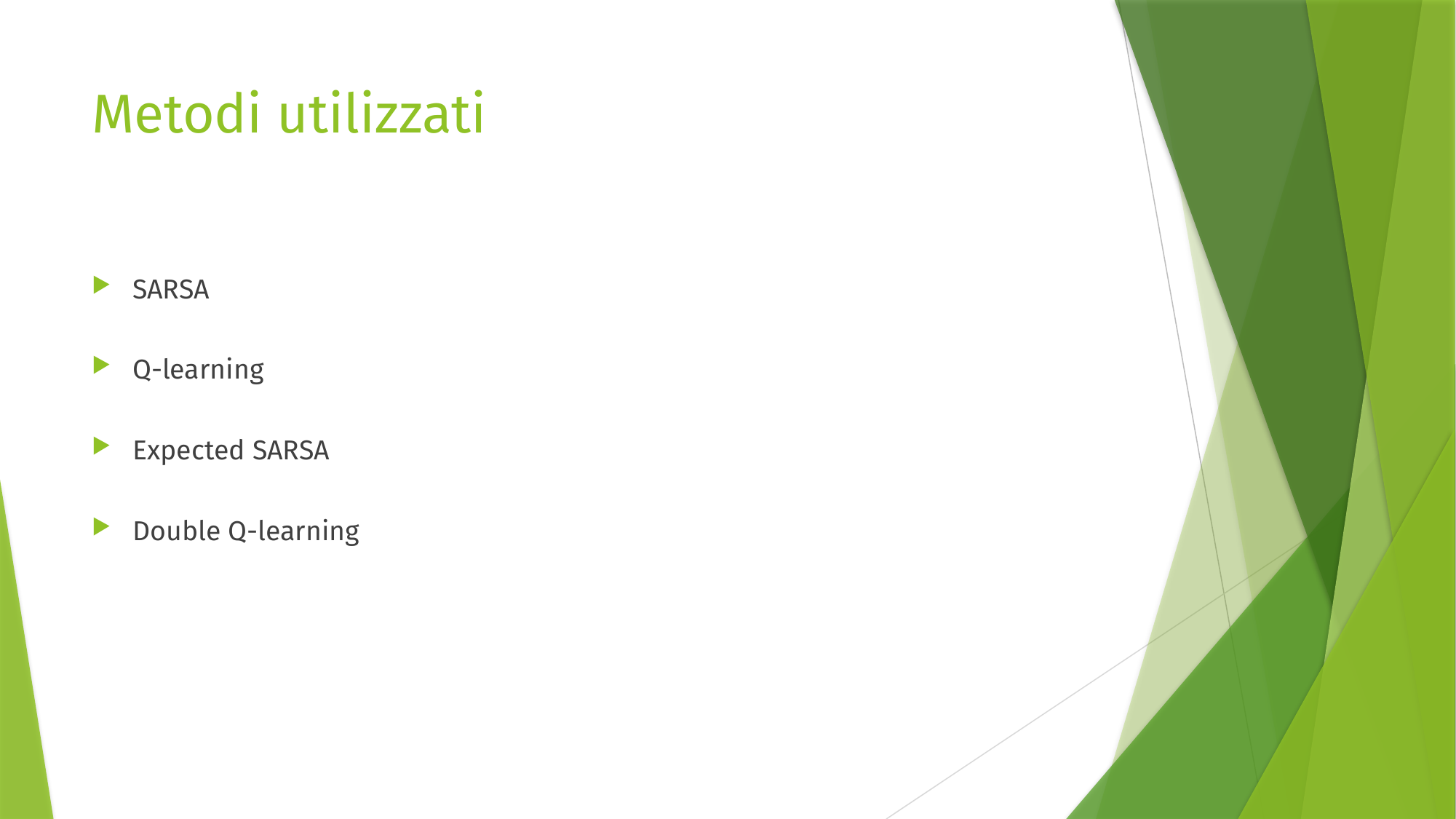

# Metodi utilizzati

SARSA
Q-learning
Expected SARSA
Double Q-learning